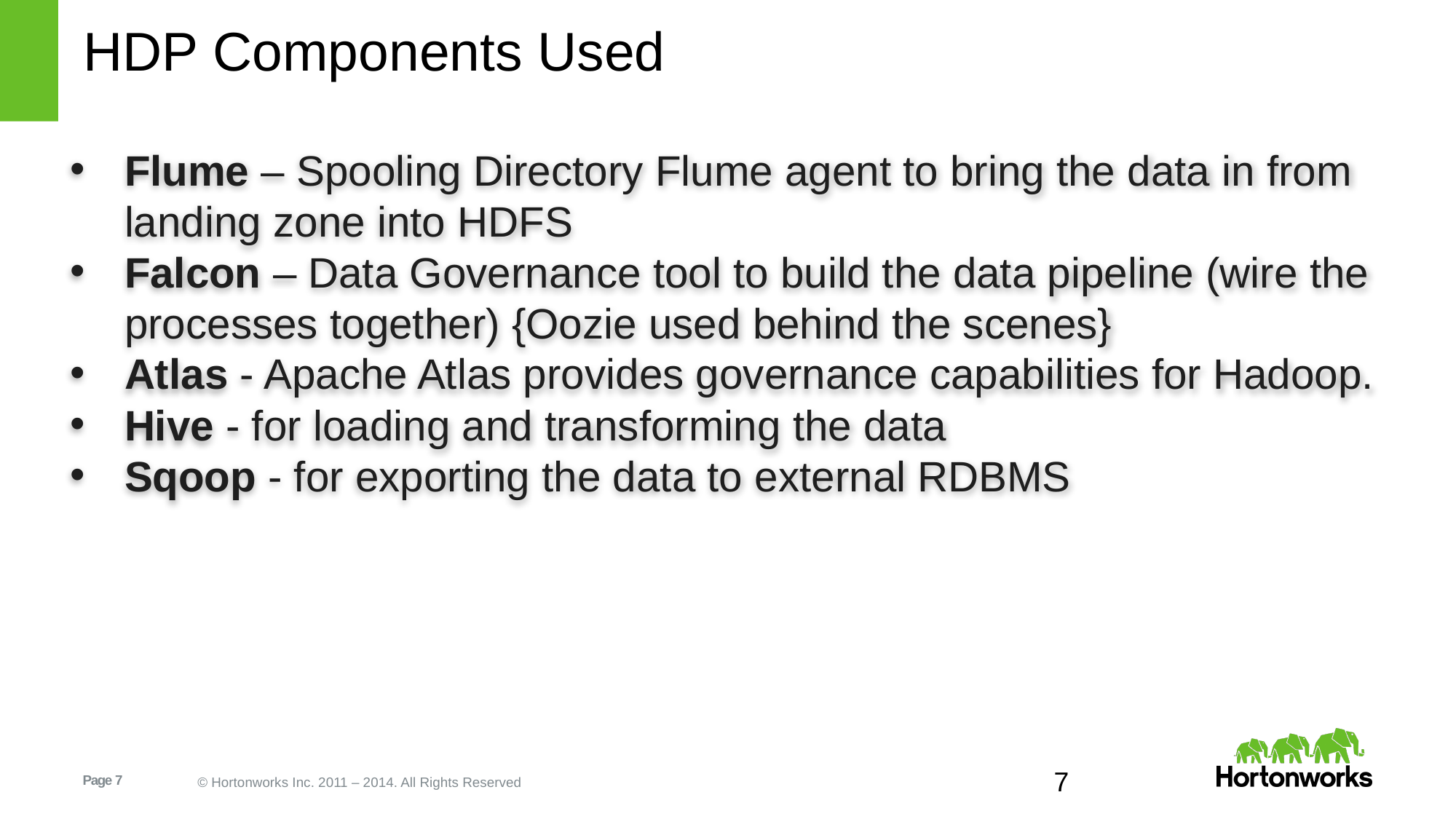

HDP Components Used

Flume – Spooling Directory Flume agent to bring the data in from landing zone into HDFS
Falcon – Data Governance tool to build the data pipeline (wire the processes together) {Oozie used behind the scenes}
Atlas - Apache Atlas provides governance capabilities for Hadoop.
Hive - for loading and transforming the data
Sqoop - for exporting the data to external RDBMS
7